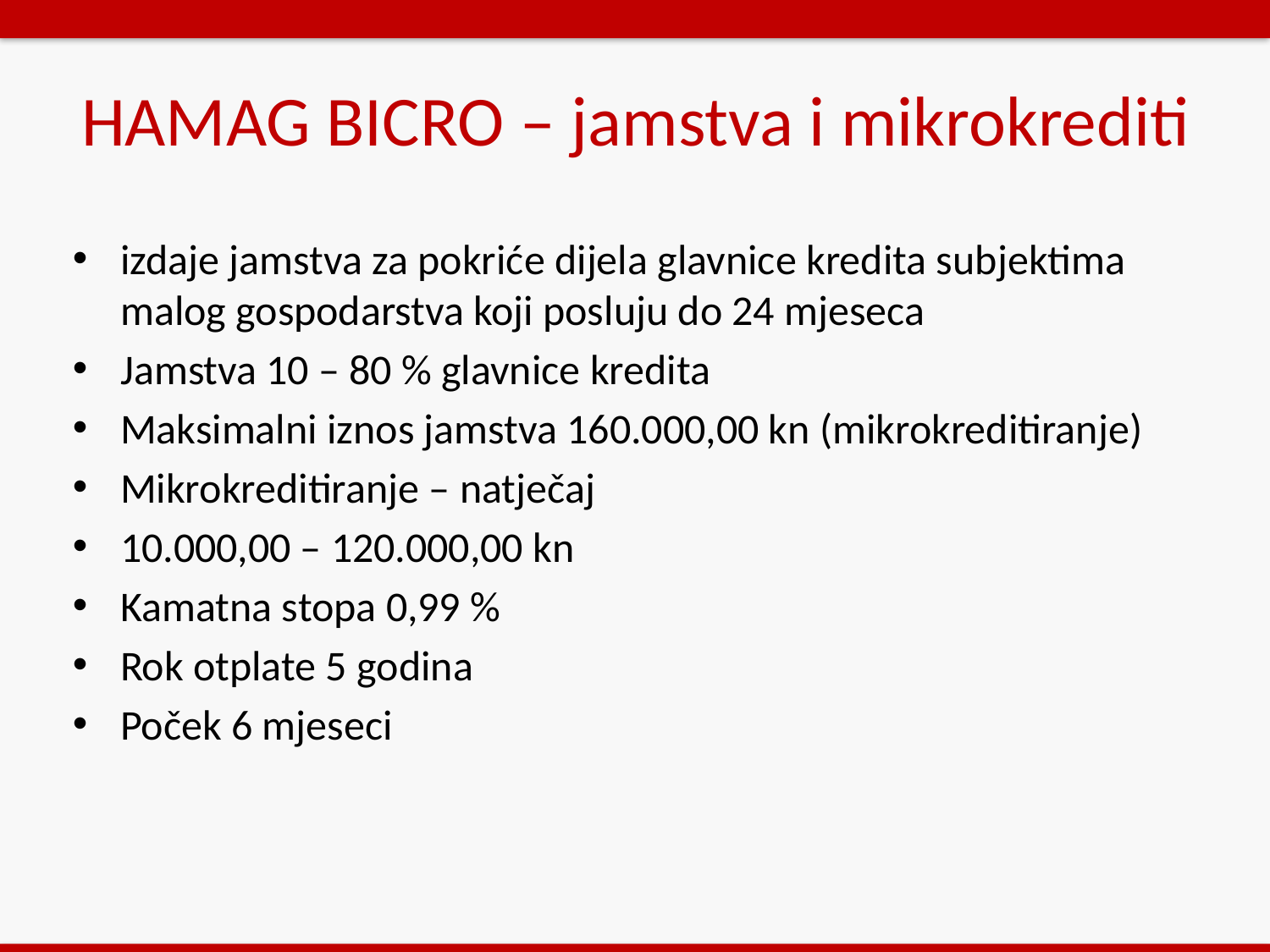

# HAMAG BICRO – jamstva i mikrokrediti
izdaje jamstva za pokriće dijela glavnice kredita subjektima malog gospodarstva koji posluju do 24 mjeseca
Jamstva 10 – 80 % glavnice kredita
Maksimalni iznos jamstva 160.000,00 kn (mikrokreditiranje)
Mikrokreditiranje – natječaj
10.000,00 – 120.000,00 kn
Kamatna stopa 0,99 %
Rok otplate 5 godina
Poček 6 mjeseci